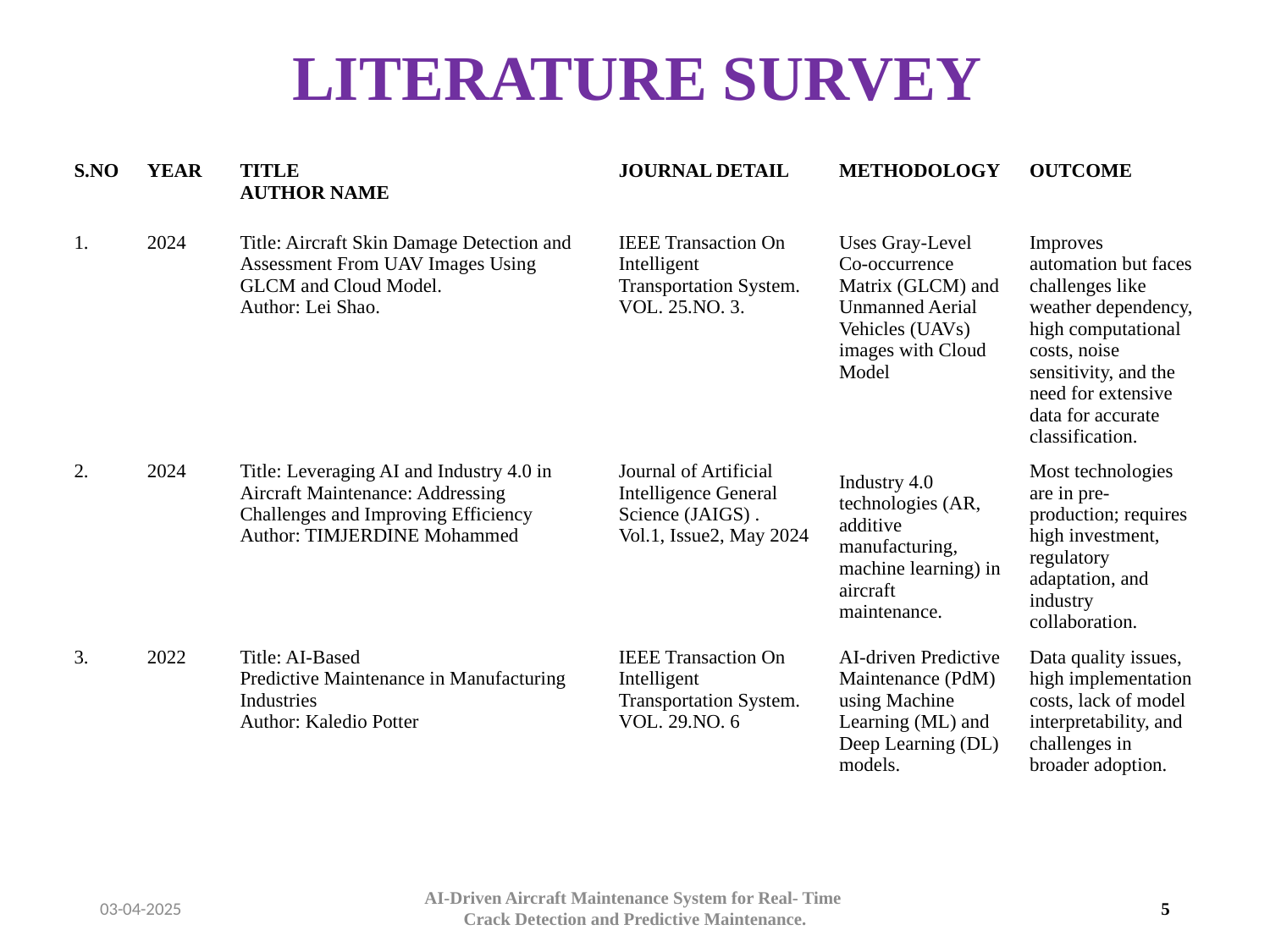

# LITERATURE SURVEY
| S.NO | YEAR | TITLE AUTHOR NAME | JOURNAL DETAIL | METHODOLOGY | OUTCOME |
| --- | --- | --- | --- | --- | --- |
| 1. | 2024 | Title: Aircraft Skin Damage Detection and Assessment From UAV Images Using GLCM and Cloud Model. Author: Lei Shao. | IEEE Transaction On Intelligent Transportation System. VOL. 25.NO. 3. | Uses Gray-Level Co-occurrence Matrix (GLCM) and Unmanned Aerial Vehicles (UAVs) images with Cloud Model | Improves automation but faces challenges like weather dependency, high computational costs, noise sensitivity, and the need for extensive data for accurate classification. |
| 2. | 2024 | Title: Leveraging AI and Industry 4.0 in Aircraft Maintenance: Addressing Challenges and Improving Efficiency Author: TIMJERDINE Mohammed | Journal of Artificial Intelligence General Science (JAIGS) . Vol.1, Issue2, May 2024 | Industry 4.0 technologies (AR, additive manufacturing, machine learning) in aircraft maintenance. | Most technologies are in pre-production; requires high investment, regulatory adaptation, and industry collaboration. |
| 3. | 2022 | Title: AI-Based Predictive Maintenance in Manufacturing Industries Author: Kaledio Potter | IEEE Transaction On Intelligent Transportation System. VOL. 29.NO. 6 | AI-driven Predictive Maintenance (PdM) using Machine Learning (ML) and Deep Learning (DL) models. | Data quality issues, high implementation costs, lack of model interpretability, and challenges in broader adoption. |
AI-Driven Aircraft Maintenance System for Real- Time
Crack Detection and Predictive Maintenance.
03-04-2025
5